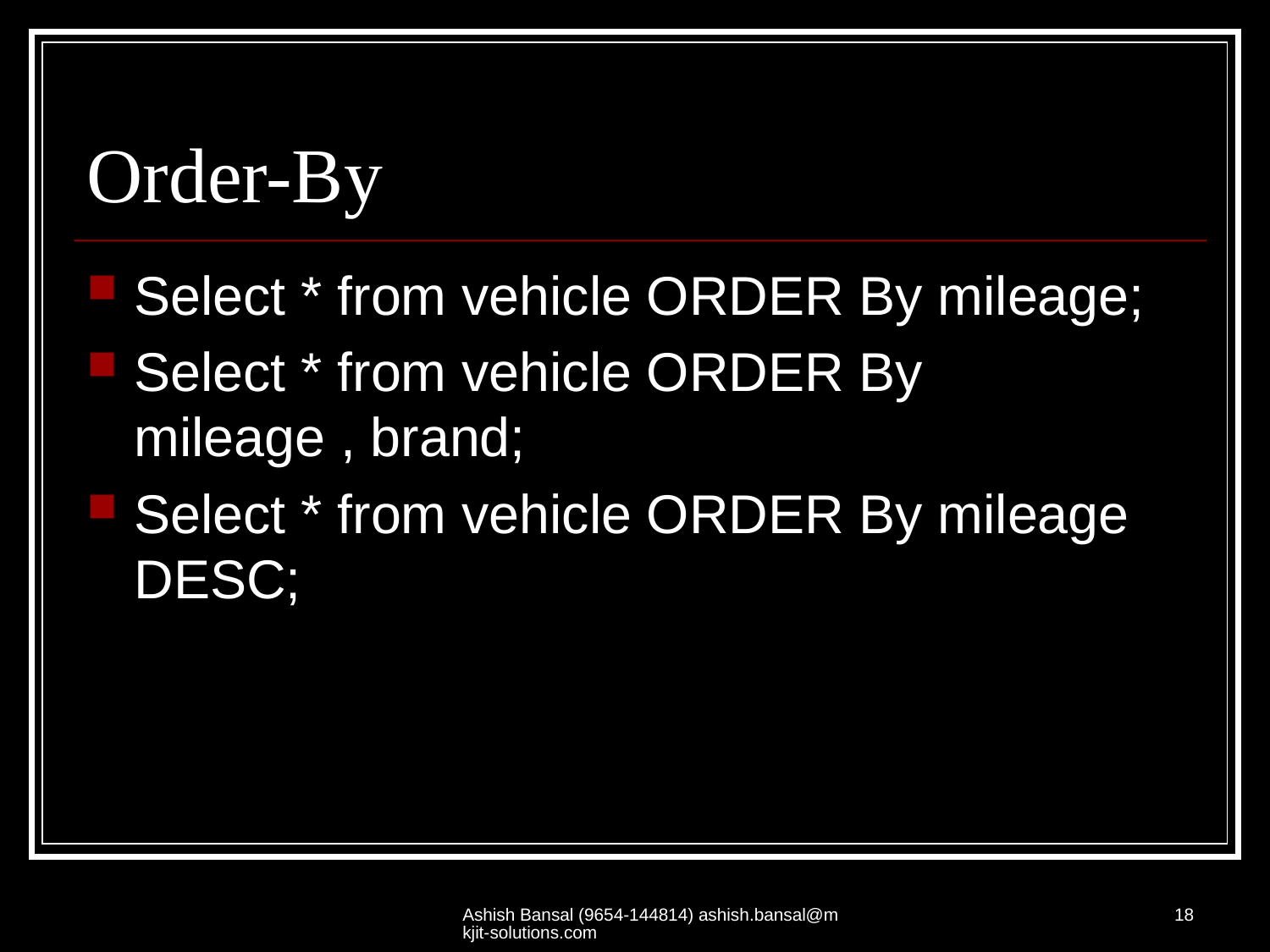

# Order-By
Select * from vehicle ORDER By mileage;
Select * from vehicle ORDER By
mileage , brand;
Select * from vehicle ORDER By mileage DESC;

Ashish Bansal (9654-144814) ashish.bansal@mkjit-solutions.com
18